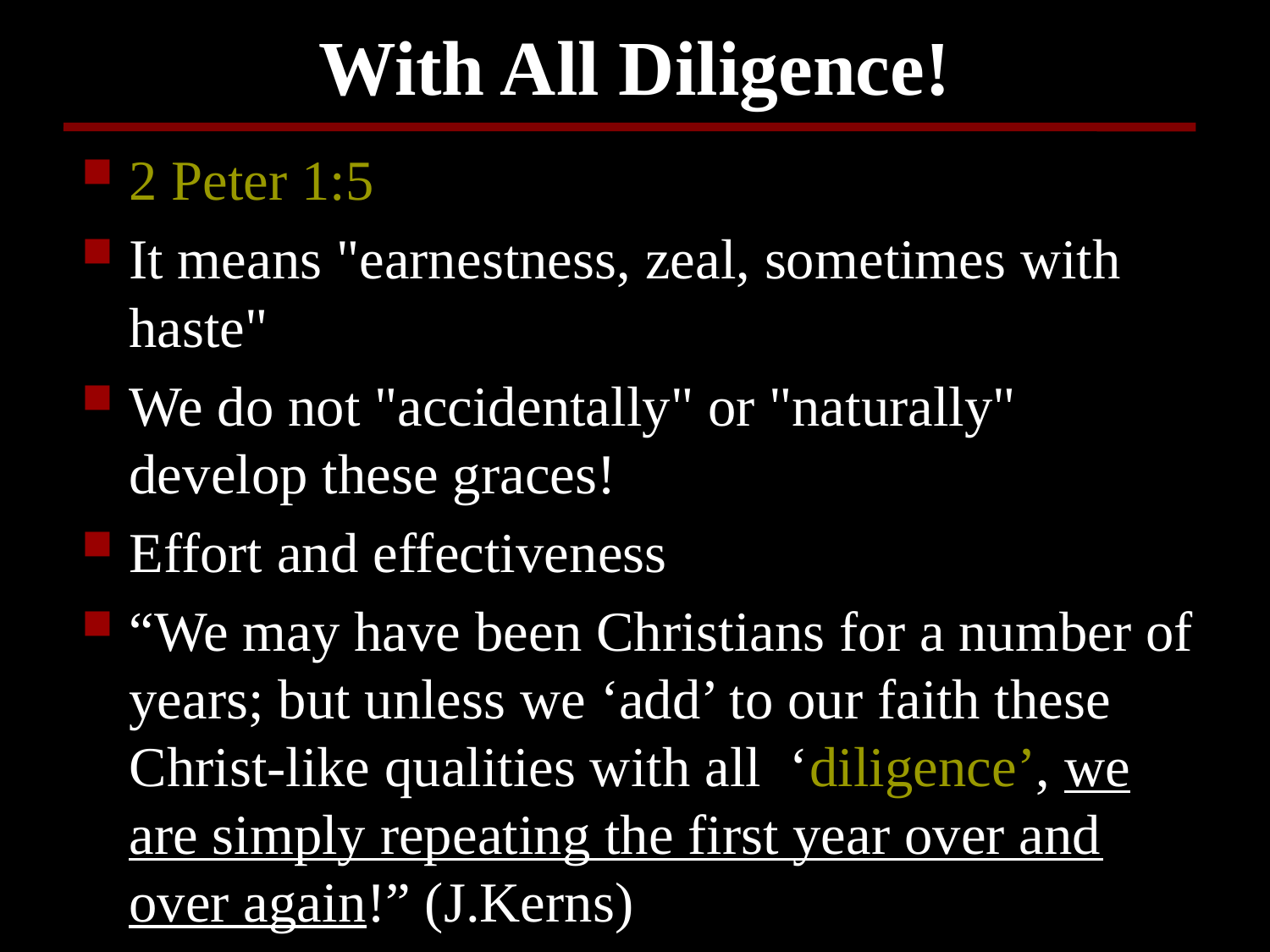

With All Diligence!
2 Peter 1:5
It means "earnestness, zeal, sometimes with haste"
We do not "accidentally" or "naturally" develop these graces!
Effort and effectiveness
“We may have been Christians for a number of years; but unless we ‘add’ to our faith these Christ-like qualities with all  ‘diligence’, we are simply repeating the first year over and over again!” (J.Kerns)